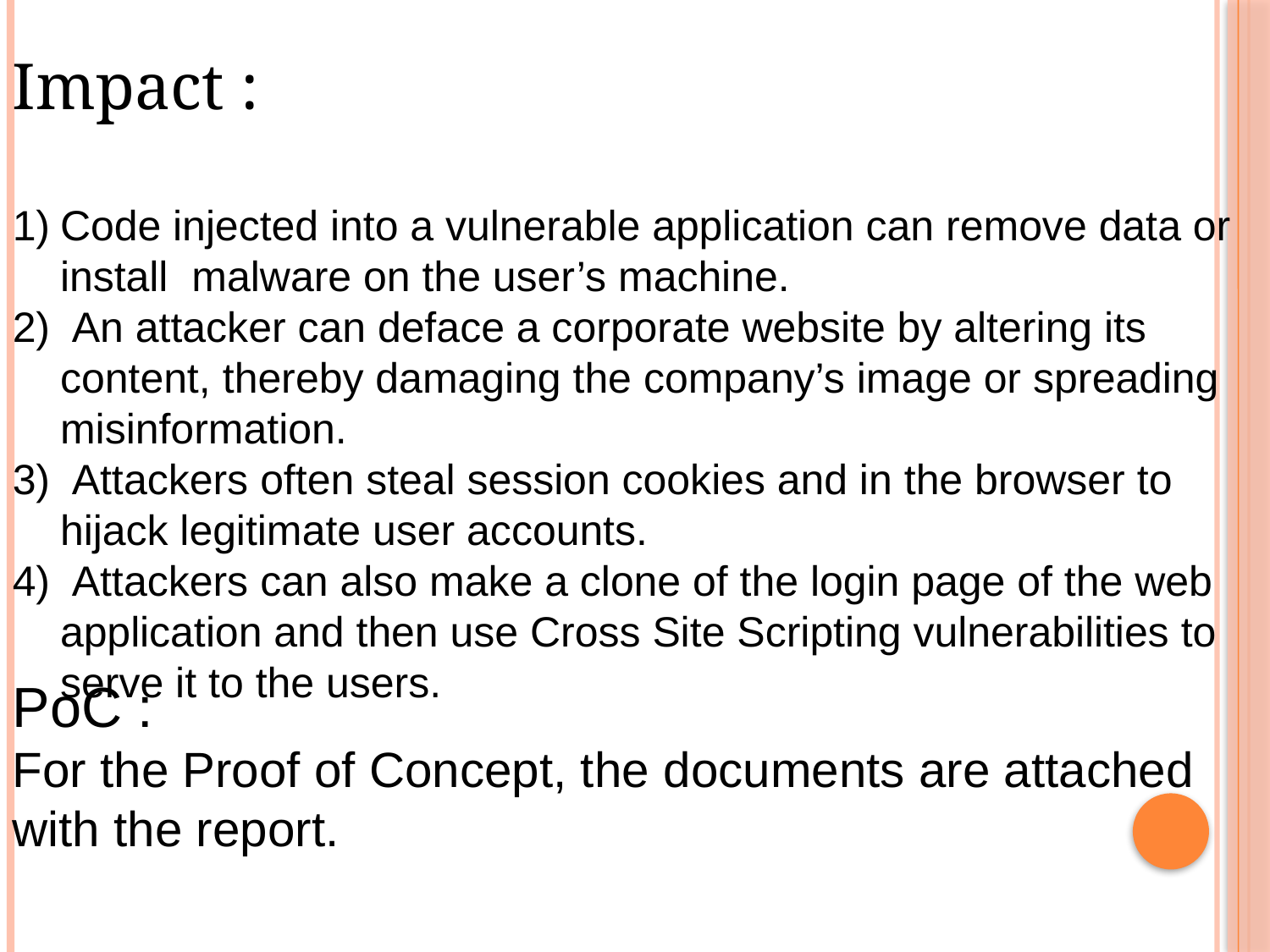

Impact :

Code injected into a vulnerable application can remove data or install  malware on the user’s machine.
 An attacker can deface a corporate website by altering its content, thereby damaging the company’s image or spreading misinformation.
 Attackers often steal session cookies and in the browser to hijack legitimate user accounts.
 Attackers can also make a clone of the login page of the web application and then use Cross Site Scripting vulnerabilities to serve it to the users.
PoC :
For the Proof of Concept, the documents are attached with the report.